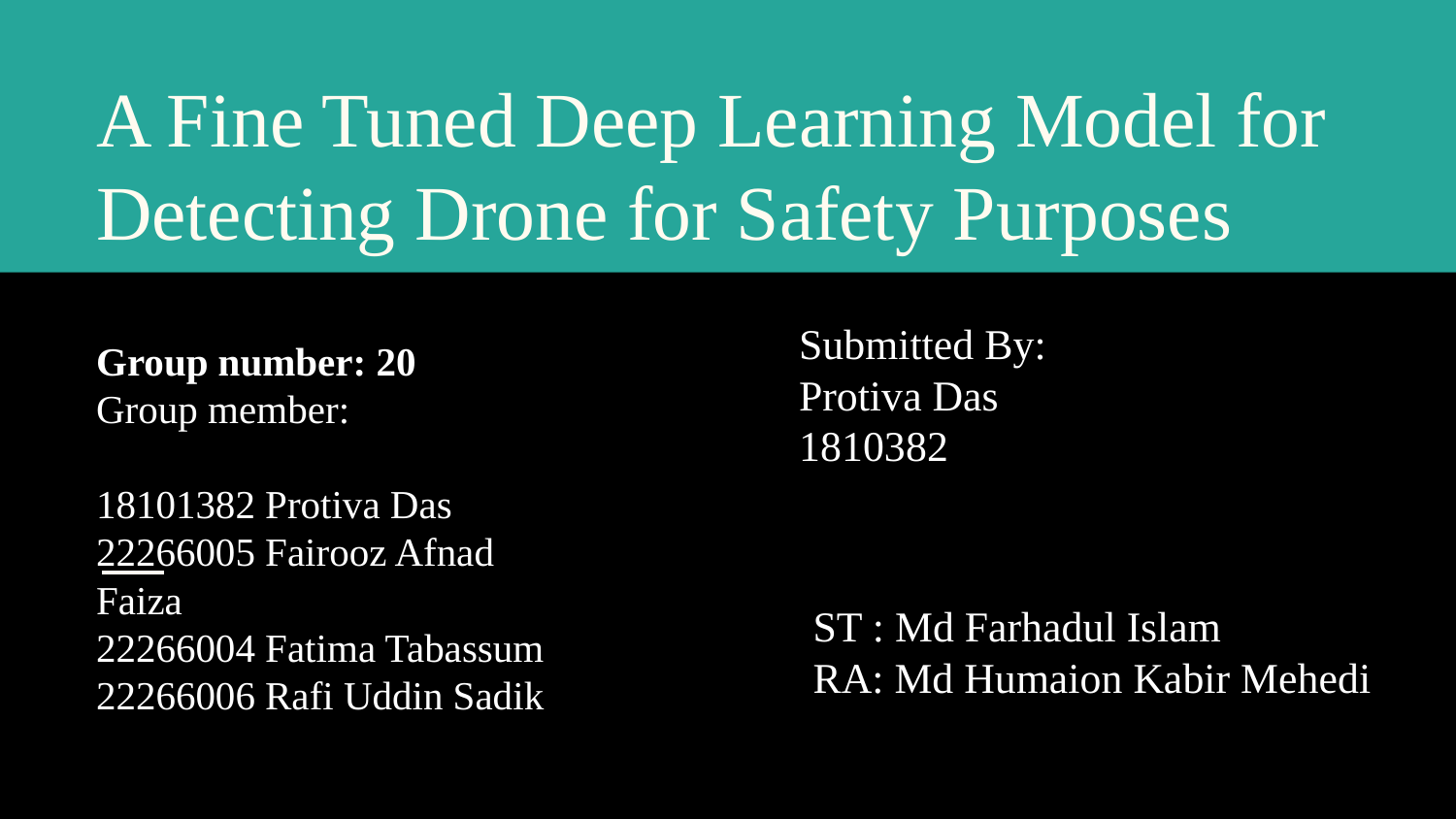

# A Fine Tuned Deep Learning Model for Detecting Drone for Safety Purposes
Submitted By:
Protiva Das
1810382
Group number: 20
Group member:
18101382 Protiva Das
22266005 Fairooz Afnad Faiza
22266004 Fatima Tabassum
22266006 Rafi Uddin Sadik
ST : Md Farhadul Islam
RA: Md Humaion Kabir Mehedi